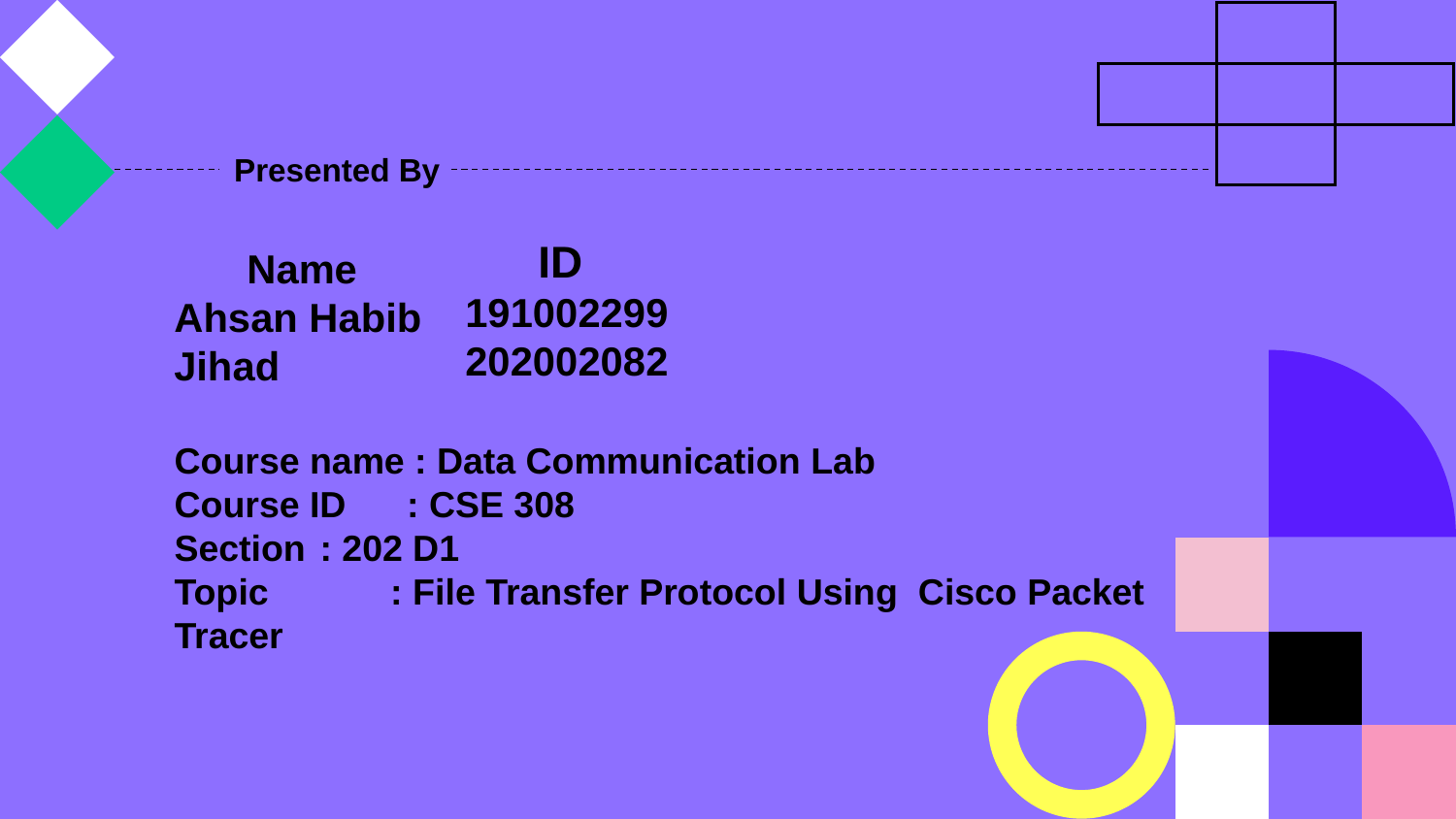

Presented By
ID
191002299
202002082
Name
Ahsan Habib
Jihad
Course name : Data Communication Lab
Course ID      : CSE 308
Section	: 202 D1
Topic            : File Transfer Protocol Using  Cisco Packet Tracer